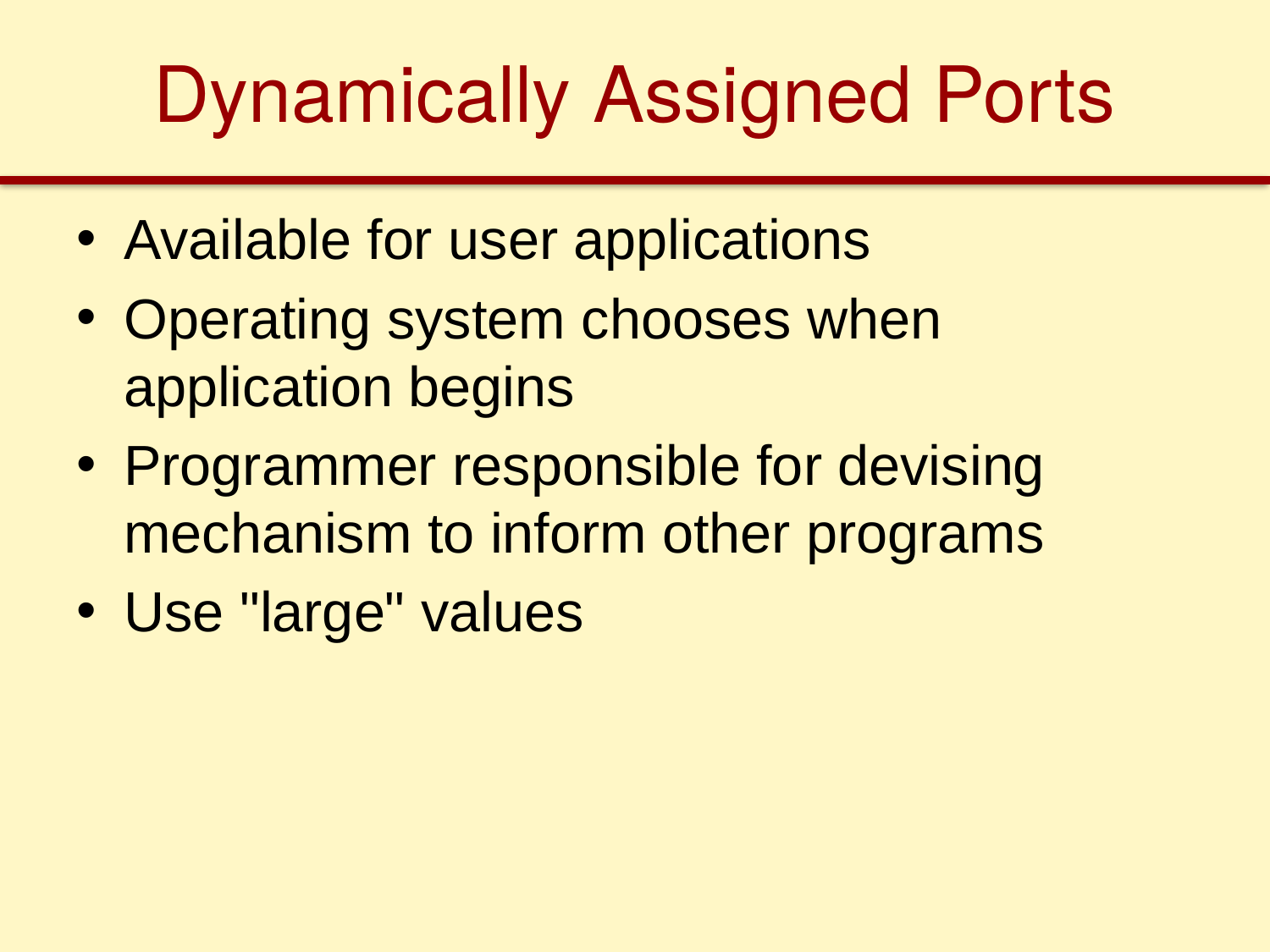

# Dynamically Assigned Ports
Available for user applications
Operating system chooses when application begins
Programmer responsible for devising mechanism to inform other programs
Use "large" values